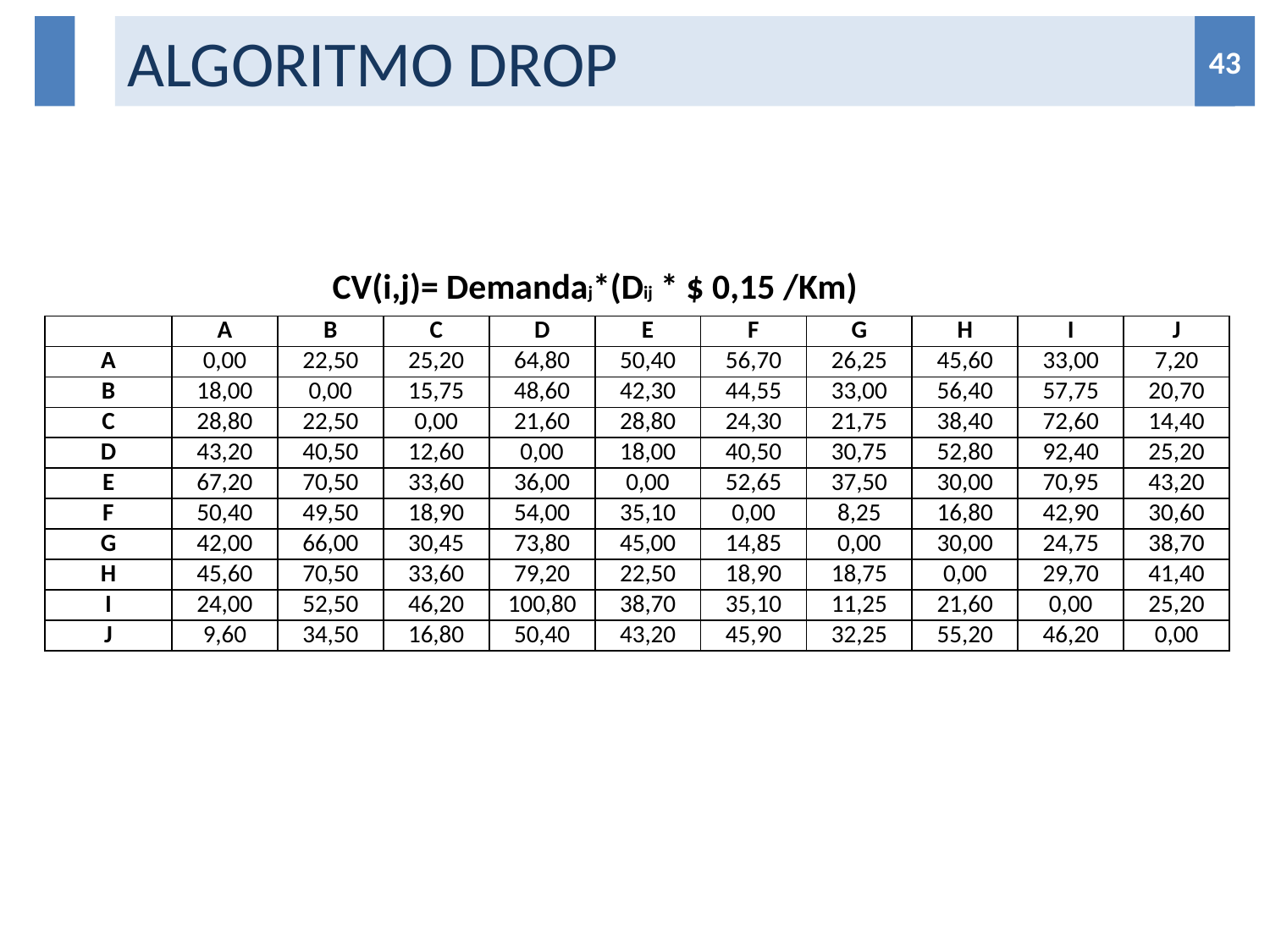

# ALGORITMO DROP
43
43
CV(i,j)= Demandaj*(Dij * $ 0,15 /Km)

|  | A | B | C | D | E | F | G | H | I | J |
| --- | --- | --- | --- | --- | --- | --- | --- | --- | --- | --- |
| A | 0,00 | 22,50 | 25,20 | 64,80 | 50,40 | 56,70 | 26,25 | 45,60 | 33,00 | 7,20 |
| B | 18,00 | 0,00 | 15,75 | 48,60 | 42,30 | 44,55 | 33,00 | 56,40 | 57,75 | 20,70 |
| C | 28,80 | 22,50 | 0,00 | 21,60 | 28,80 | 24,30 | 21,75 | 38,40 | 72,60 | 14,40 |
| D | 43,20 | 40,50 | 12,60 | 0,00 | 18,00 | 40,50 | 30,75 | 52,80 | 92,40 | 25,20 |
| E | 67,20 | 70,50 | 33,60 | 36,00 | 0,00 | 52,65 | 37,50 | 30,00 | 70,95 | 43,20 |
| F | 50,40 | 49,50 | 18,90 | 54,00 | 35,10 | 0,00 | 8,25 | 16,80 | 42,90 | 30,60 |
| G | 42,00 | 66,00 | 30,45 | 73,80 | 45,00 | 14,85 | 0,00 | 30,00 | 24,75 | 38,70 |
| H | 45,60 | 70,50 | 33,60 | 79,20 | 22,50 | 18,90 | 18,75 | 0,00 | 29,70 | 41,40 |
| I | 24,00 | 52,50 | 46,20 | 100,80 | 38,70 | 35,10 | 11,25 | 21,60 | 0,00 | 25,20 |
| J | 9,60 | 34,50 | 16,80 | 50,40 | 43,20 | 45,90 | 32,25 | 55,20 | 46,20 | 0,00 |